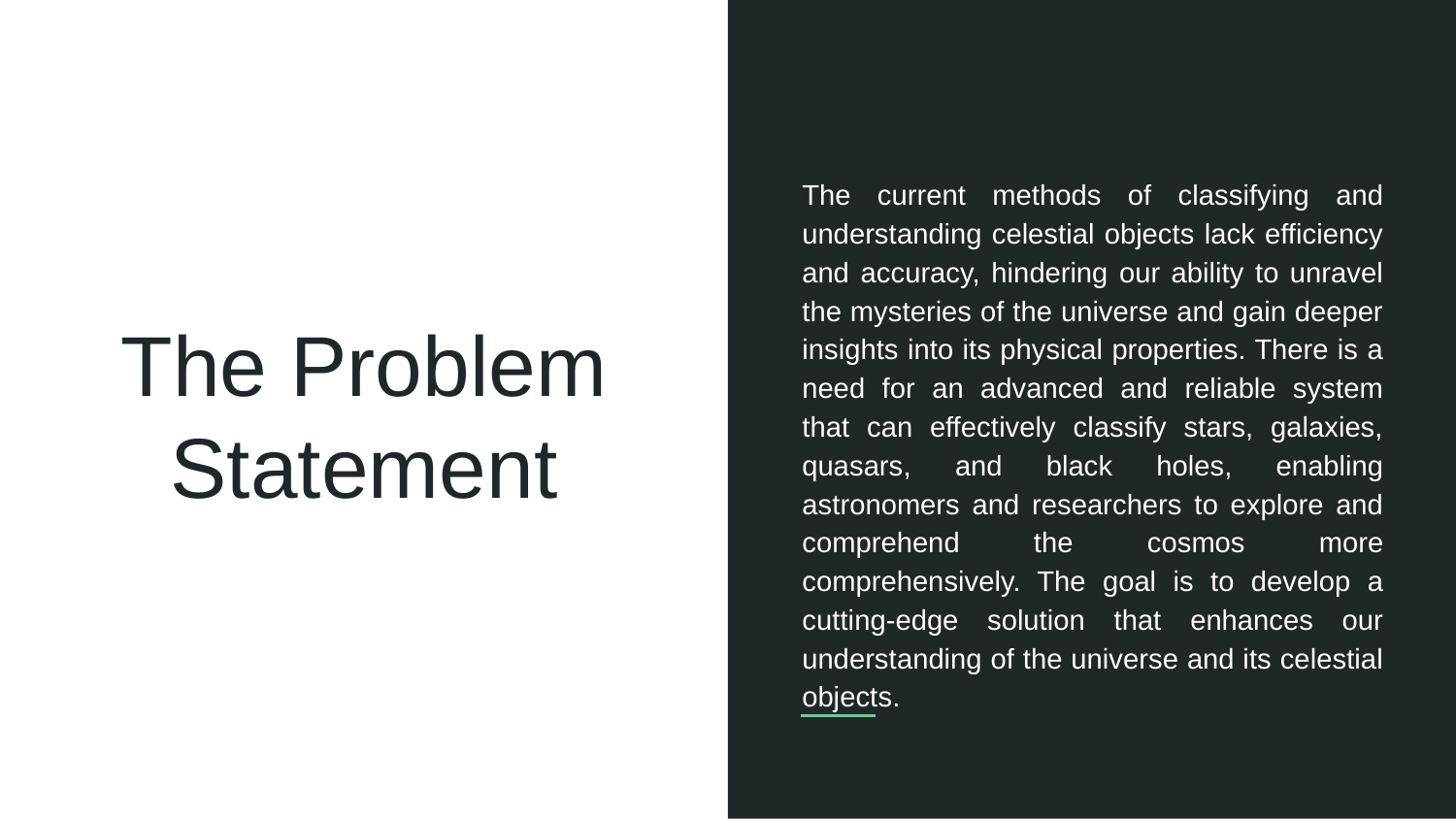

The current methods of classifying and understanding celestial objects lack efficiency and accuracy, hindering our ability to unravel the mysteries of the universe and gain deeper insights into its physical properties. There is a need for an advanced and reliable system that can effectively classify stars, galaxies, quasars, and black holes, enabling astronomers and researchers to explore and comprehend the cosmos more comprehensively. The goal is to develop a cutting-edge solution that enhances our understanding of the universe and its celestial objects.
# The Problem Statement